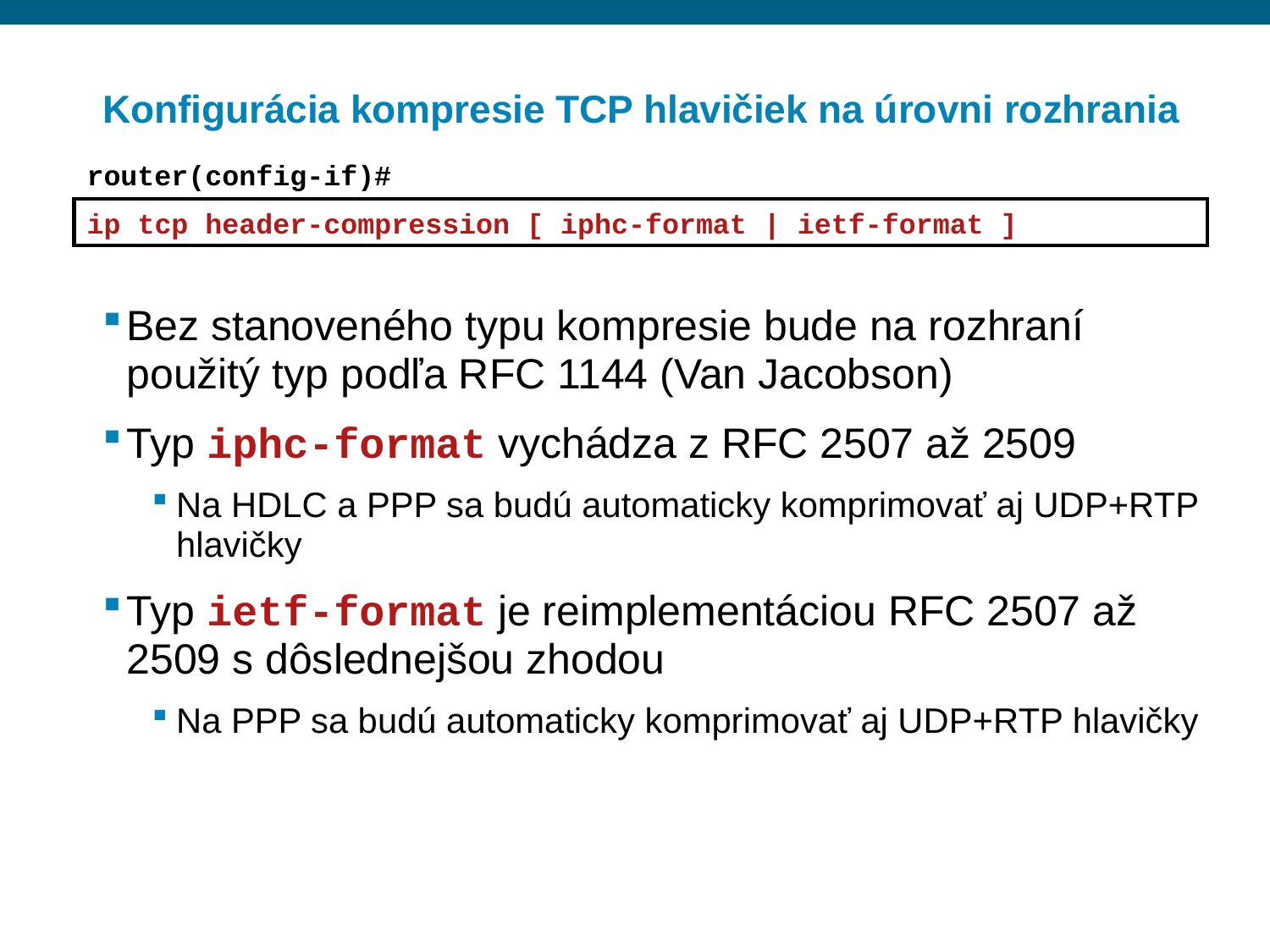

# Konfigurácia kompresie TCP hlavičiek na úrovni rozhrania
router(config-if)#
ip tcp header-compression [ iphc-format | ietf-format ]
Bez stanoveného typu kompresie bude na rozhraní použitý typ podľa RFC 1144 (Van Jacobson)
Typ iphc-format vychádza z RFC 2507 až 2509
Na HDLC a PPP sa budú automaticky komprimovať aj UDP+RTP hlavičky
Typ ietf-format je reimplementáciou RFC 2507 až 2509 s dôslednejšou zhodou
Na PPP sa budú automaticky komprimovať aj UDP+RTP hlavičky